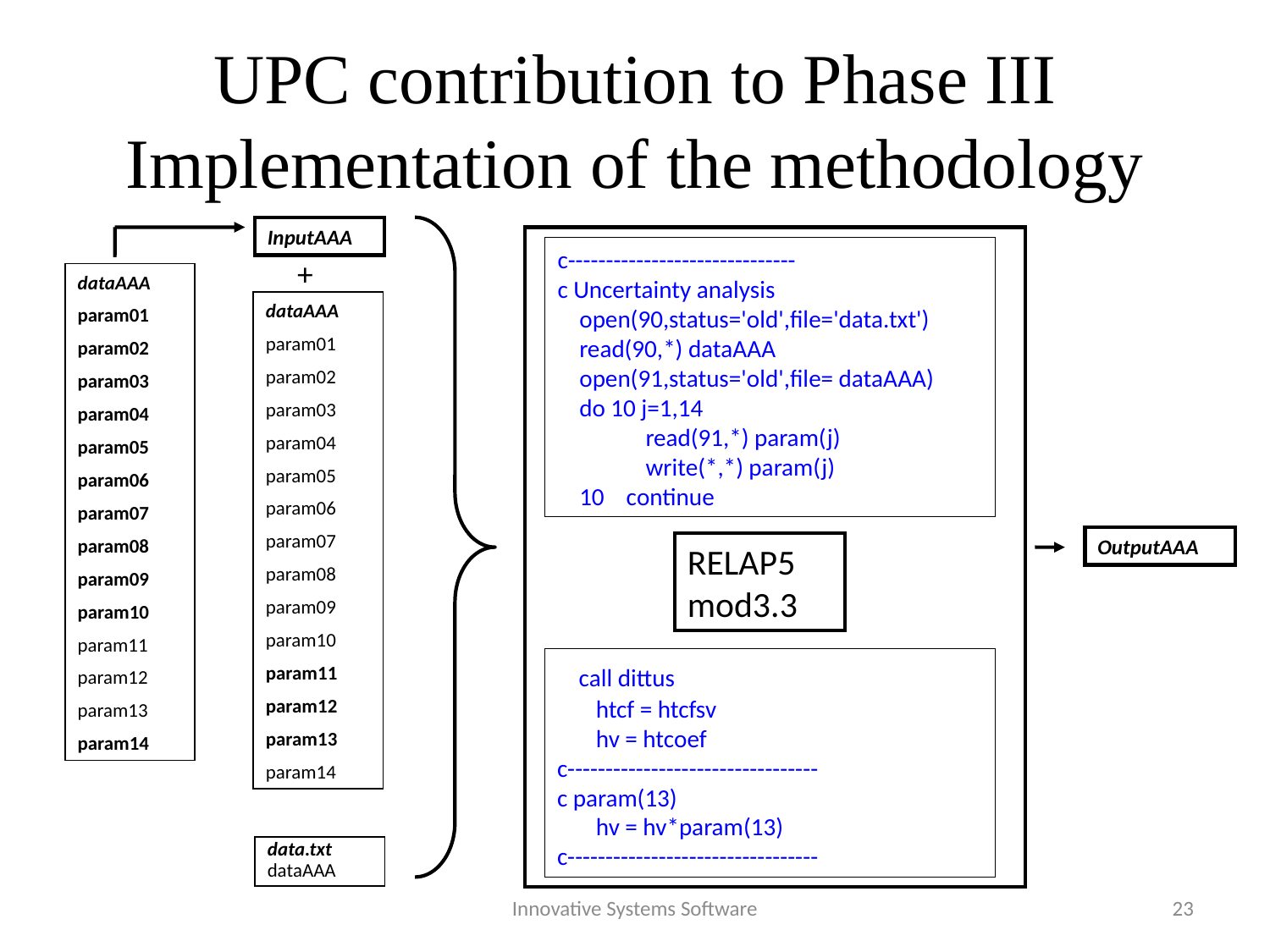

# UPC contribution to Phase III Implementation of the methodology
InputAAA

c------------------------------
c Uncertainty analysis
    open(90,status='old',file='data.txt')
    read(90,*) dataAAA
    open(91,status='old',file= dataAAA)
    do 10 j=1,14
                read(91,*) param(j)
                write(*,*) param(j)
    10    continue
+
dataAAA
param01
param02
param03
param04
param05
param06
param07
param08
param09
param10
param11
param12
param13
param14
dataAAA
param01
param02
param03
param04
param05
param06
param07
param08
param09
param10
param11
param12
param13
param14
OutputAAA
RELAP5 mod3.3

   call dittus
       htcf = htcfsv
       hv = htcoef
c---------------------------------
c param(13)
       hv = hv*param(13)
c---------------------------------
data.txt
dataAAA
Innovative Systems Software
23